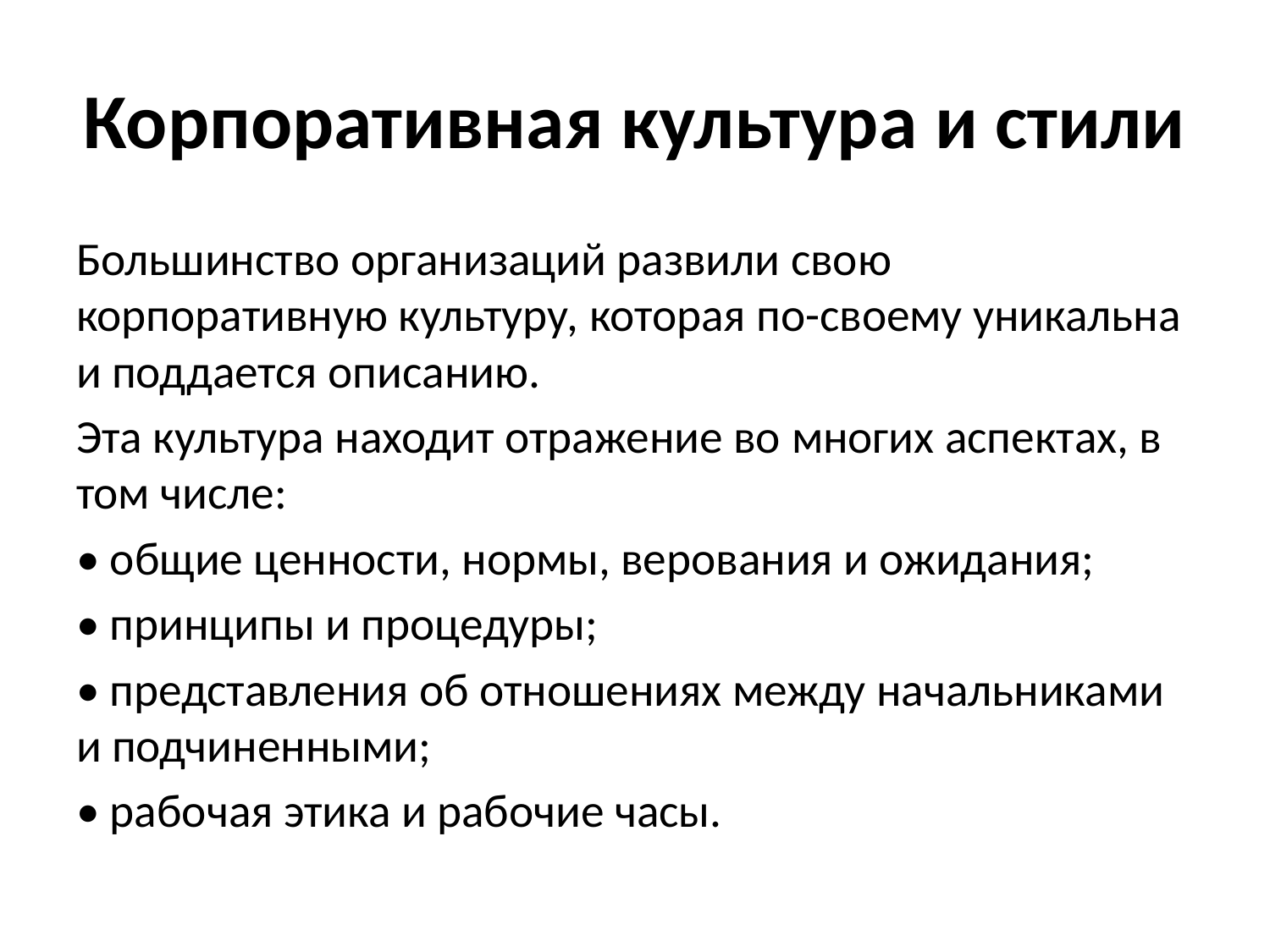

# Корпоративная культура и стили
Большинство организаций развили свою корпоративную культуру, которая по-своему уникальна и поддается описанию.
Эта культура находит отражение во многих аспектах, в том числе:
• общие ценности, нормы, верования и ожидания;
• принципы и процедуры;
• представления об отношениях между начальниками и подчиненными;
• рабочая этика и рабочие часы.